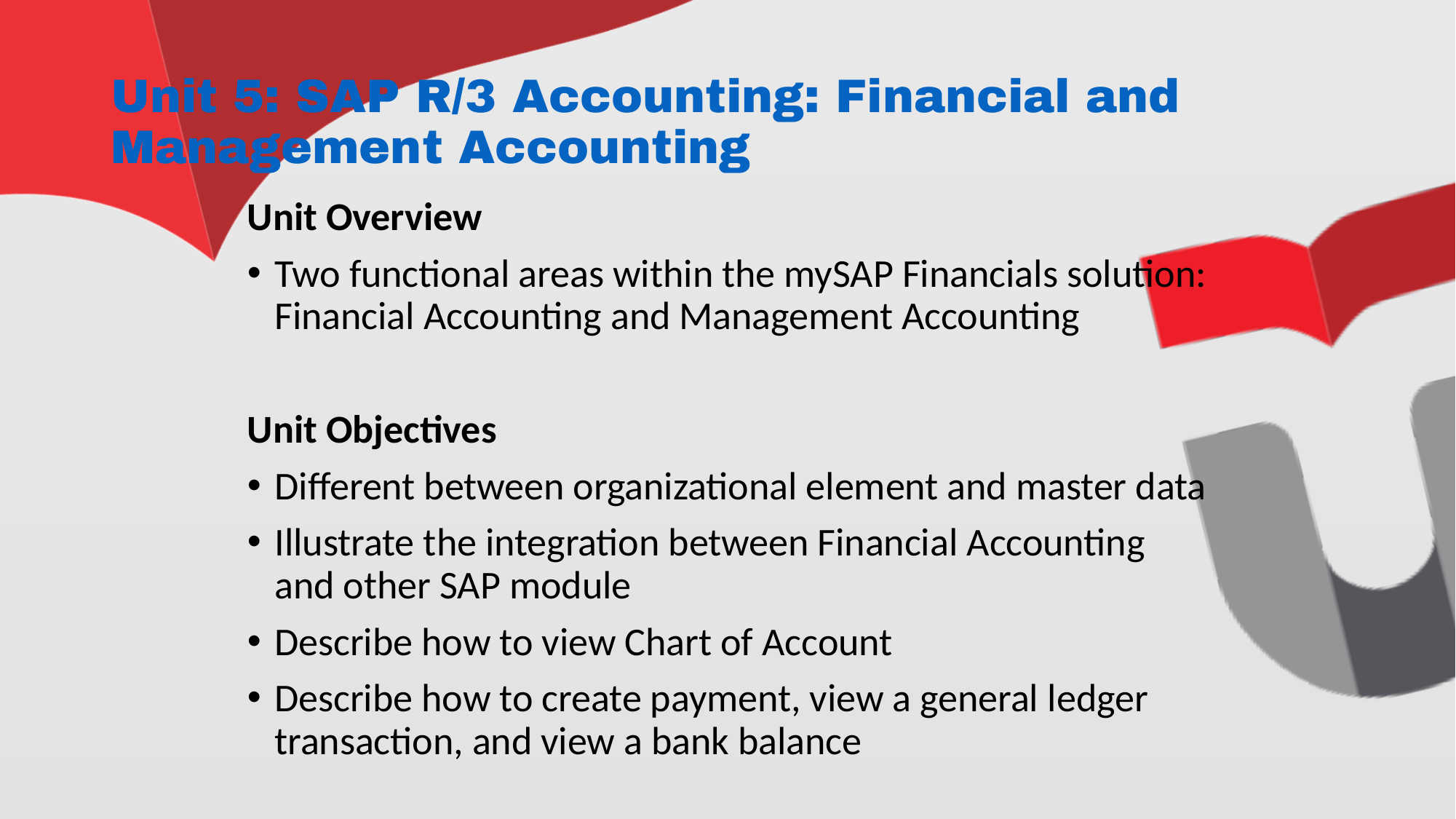

# Unit 5: SAP R/3 Accounting: Financial and Management Accounting
Unit Overview
Two functional areas within the mySAP Financials solution: Financial Accounting and Management Accounting

Unit Objectives
Different between organizational element and master data
Illustrate the integration between Financial Accounting and other SAP module
Describe how to view Chart of Account
Describe how to create payment, view a general ledger transaction, and view a bank balance